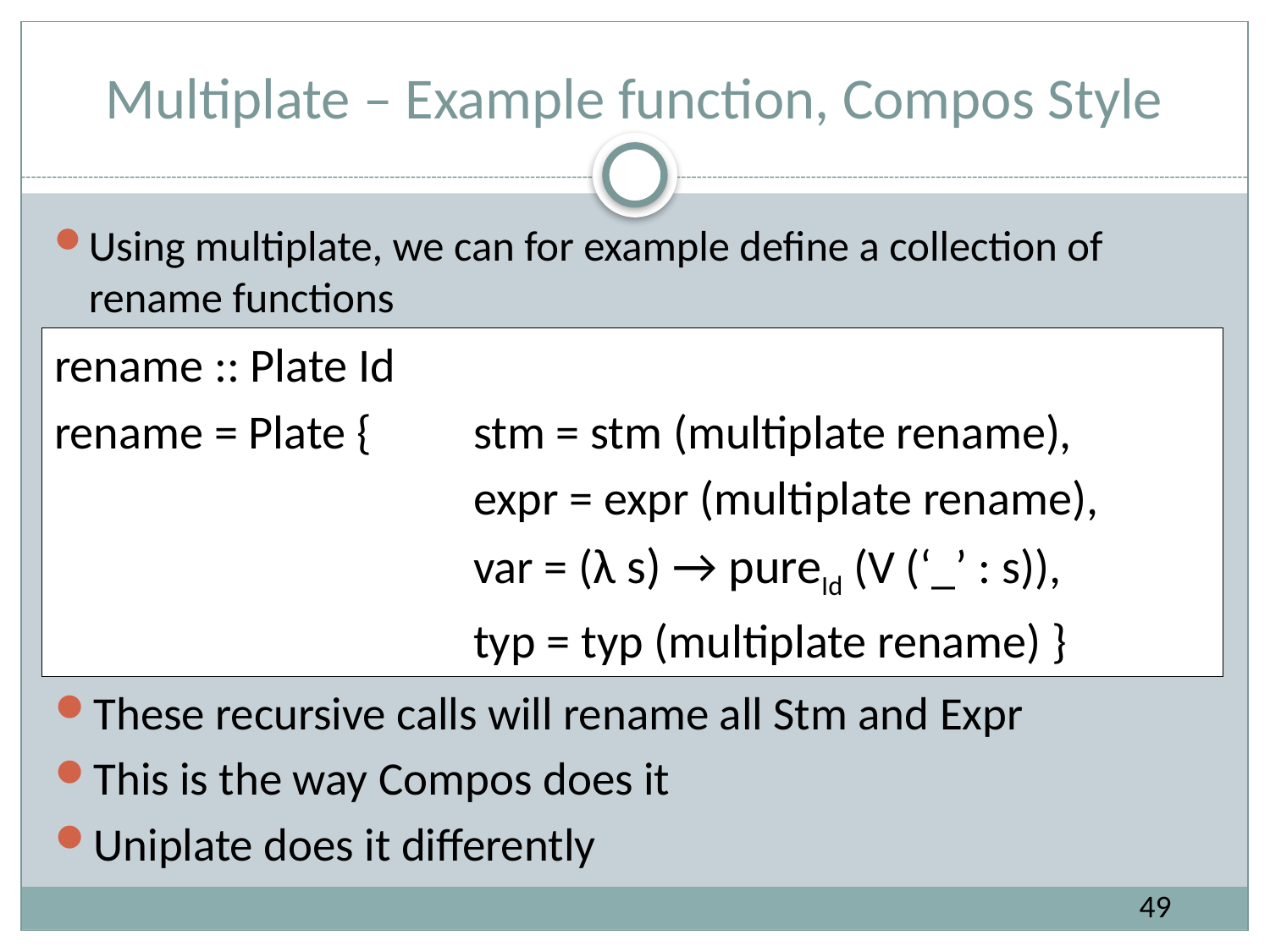

# Multiplate – Example function, Compos Style
Using multiplate, we can for example define a collection of rename functions
rename :: Plate Id
rename = Plate { 	stm = stm (multiplate rename),
				expr = expr (multiplate rename),
				var = (λ s) → pureId (V (‘_’ : s)),
				typ = typ (multiplate rename) }
These recursive calls will rename all Stm and Expr
This is the way Compos does it
Uniplate does it differently